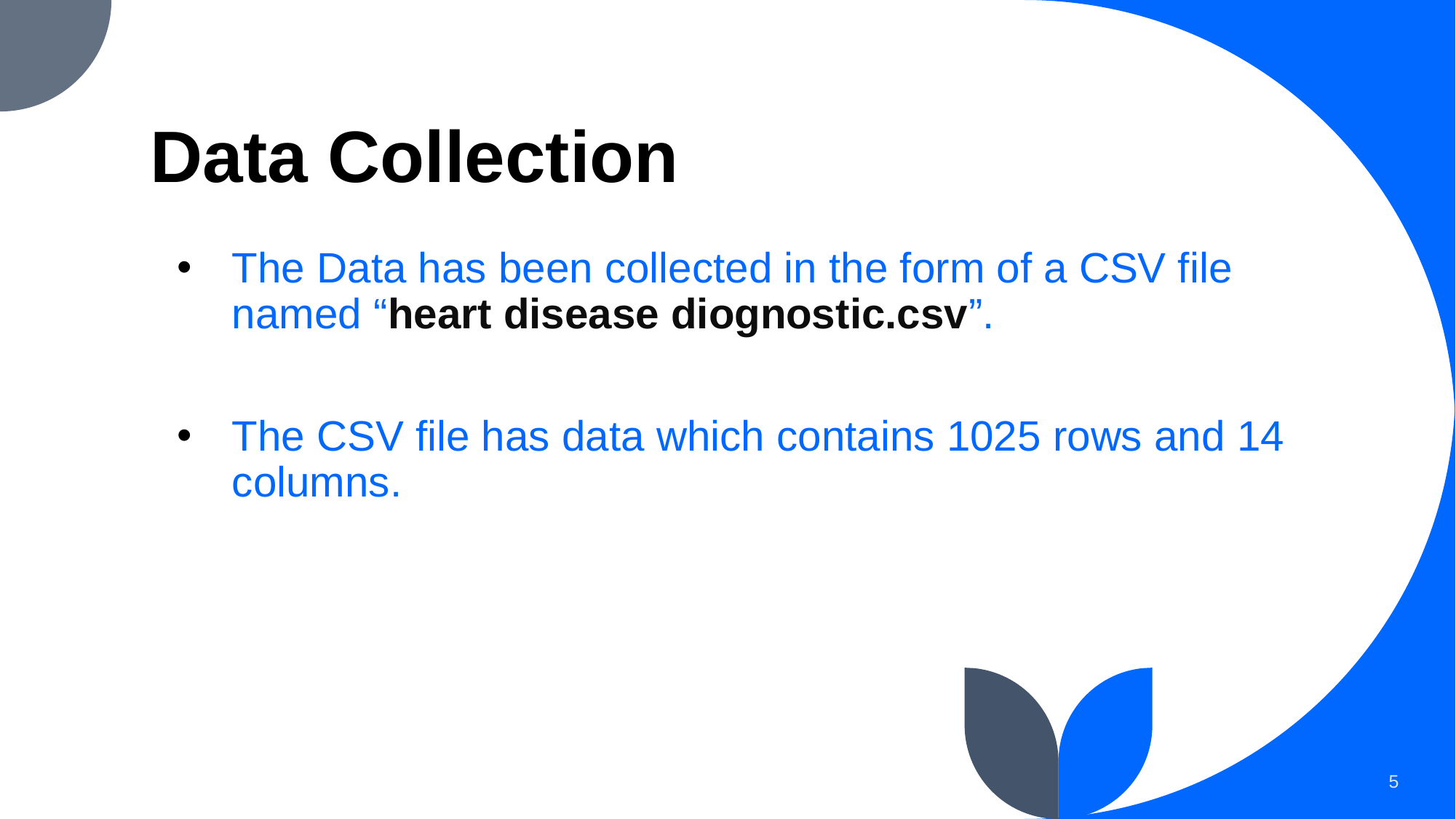

# Data Collection
The Data has been collected in the form of a CSV file named “heart disease diognostic.csv”.

The CSV file has data which contains 1025 rows and 14 columns.

5